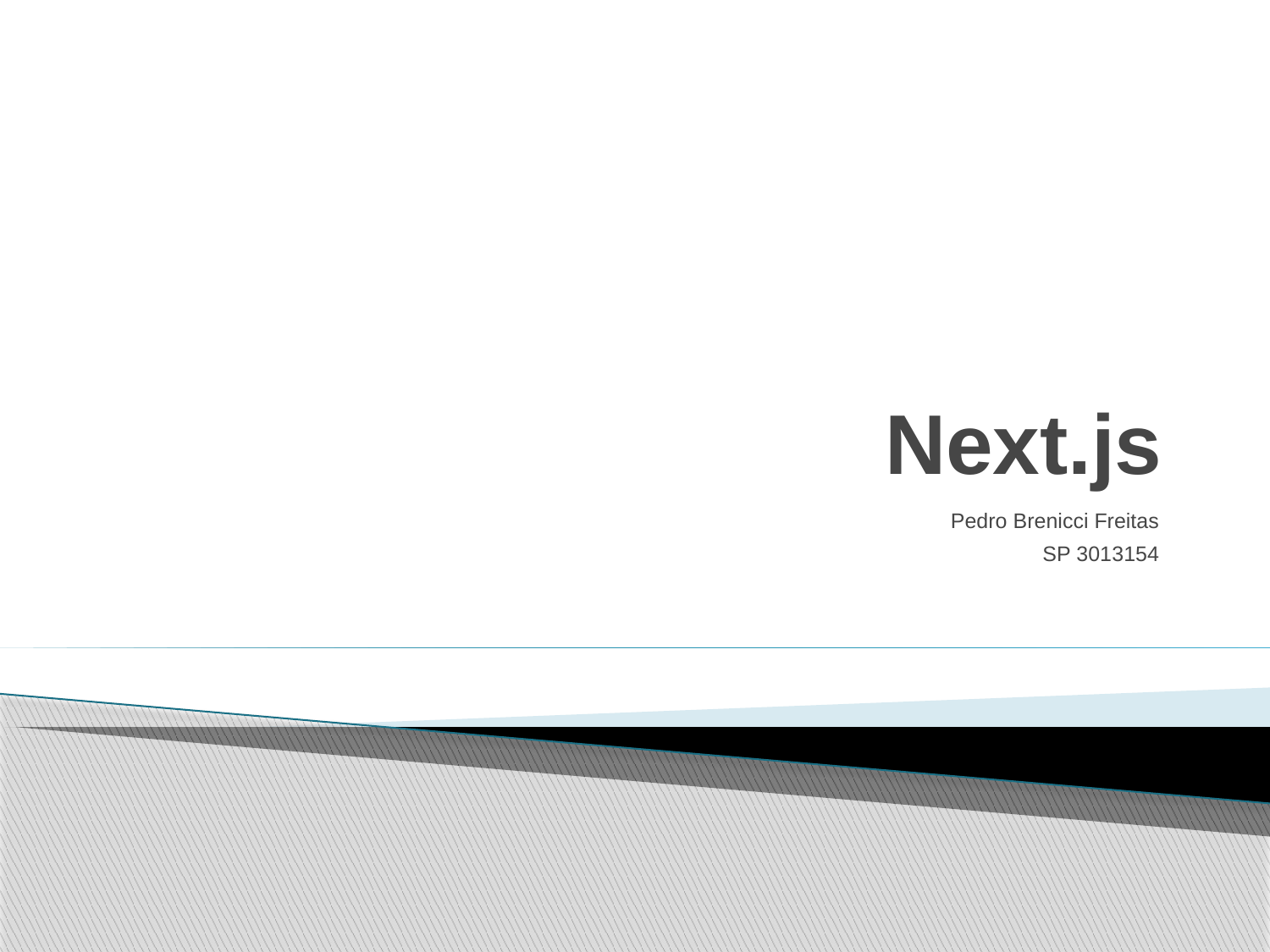

# Next.js
Pedro Brenicci Freitas
SP 3013154